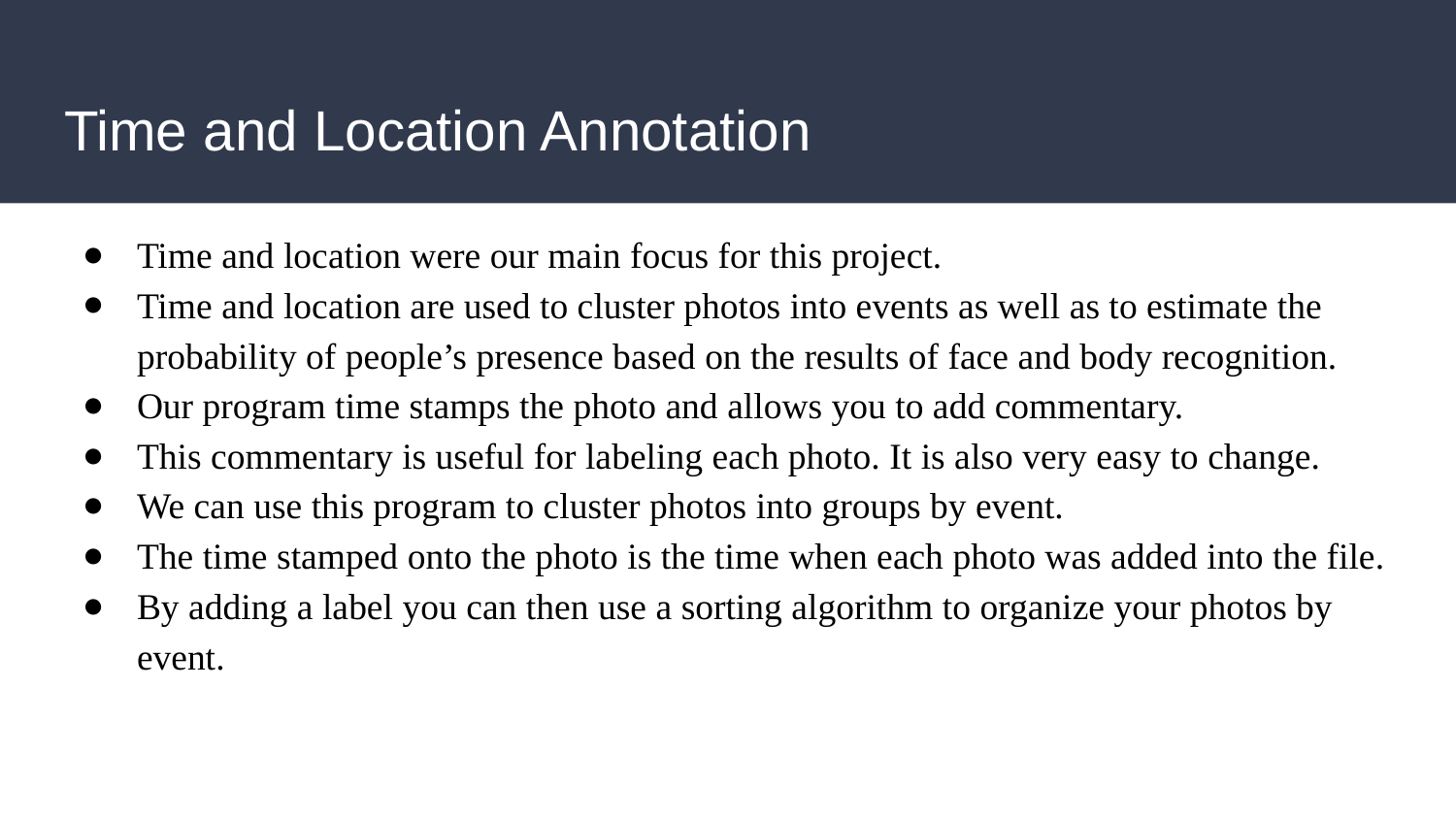

# Time and Location Annotation
Time and location were our main focus for this project.
Time and location are used to cluster photos into events as well as to estimate the probability of people’s presence based on the results of face and body recognition.
Our program time stamps the photo and allows you to add commentary.
This commentary is useful for labeling each photo. It is also very easy to change.
We can use this program to cluster photos into groups by event.
The time stamped onto the photo is the time when each photo was added into the file.
By adding a label you can then use a sorting algorithm to organize your photos by event.